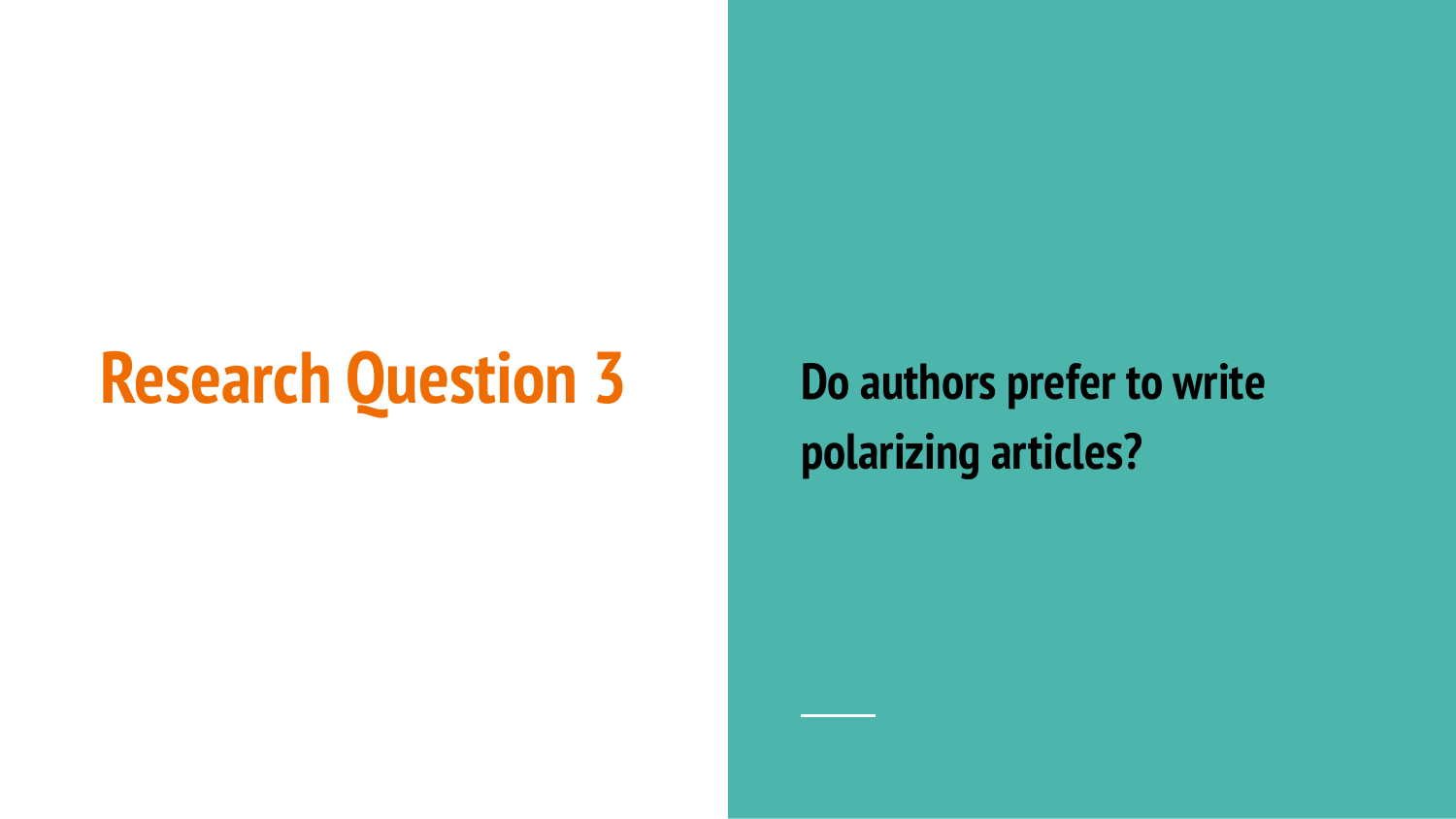

Do authors prefer to write polarizing articles?
# Research Question 3